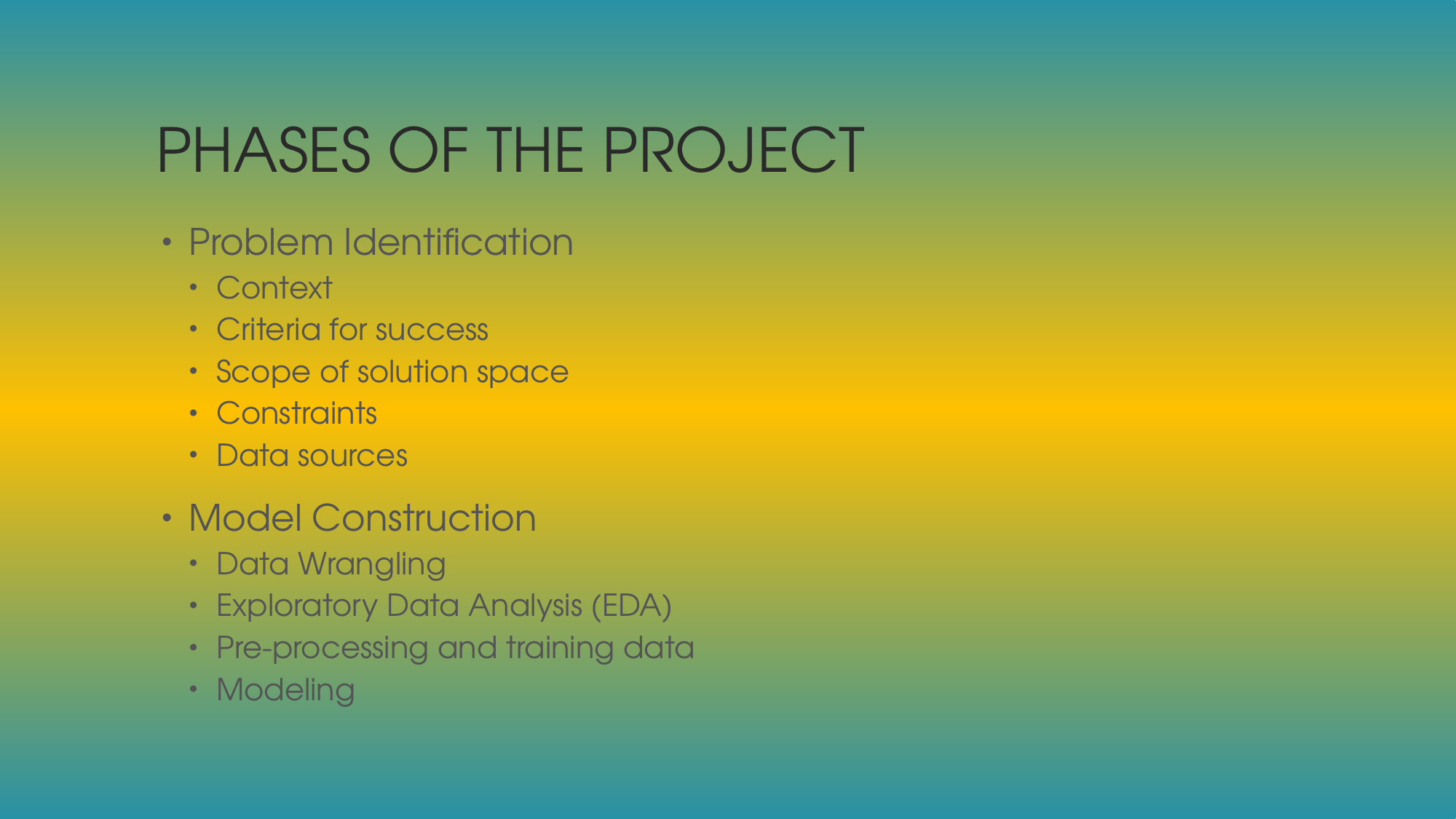

# Phases of the project
Problem Identification
Context
Criteria for success
Scope of solution space
Constraints
Data sources
Model Construction
Data Wrangling
Exploratory Data Analysis (EDA)
Pre-processing and training data
Modeling